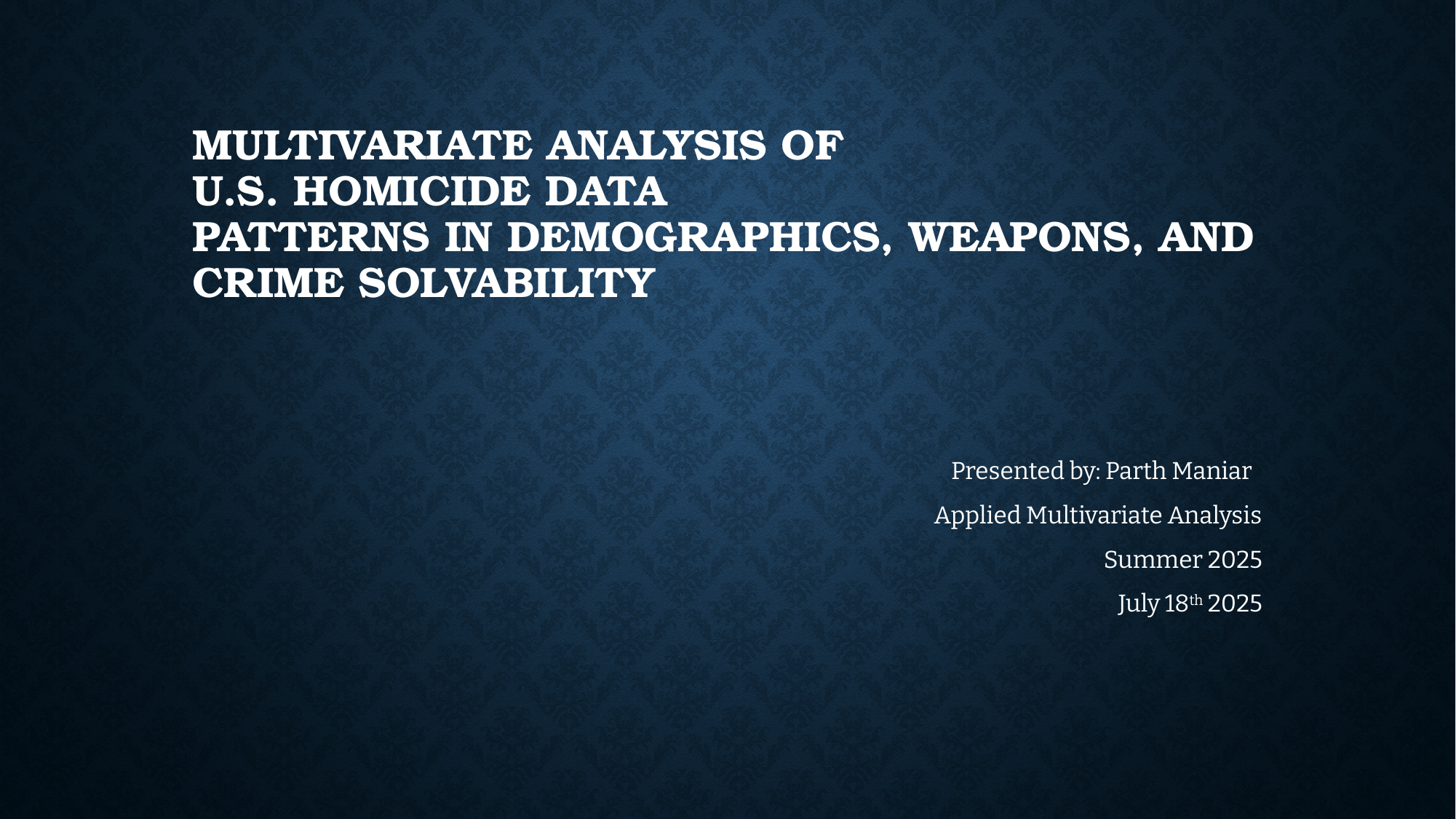

# Multivariate Analysis of U.S. Homicide Data Patterns in Demographics, Weapons, and Crime Solvability
Presented by: Parth Maniar
Applied Multivariate Analysis
Summer 2025
July 18th 2025